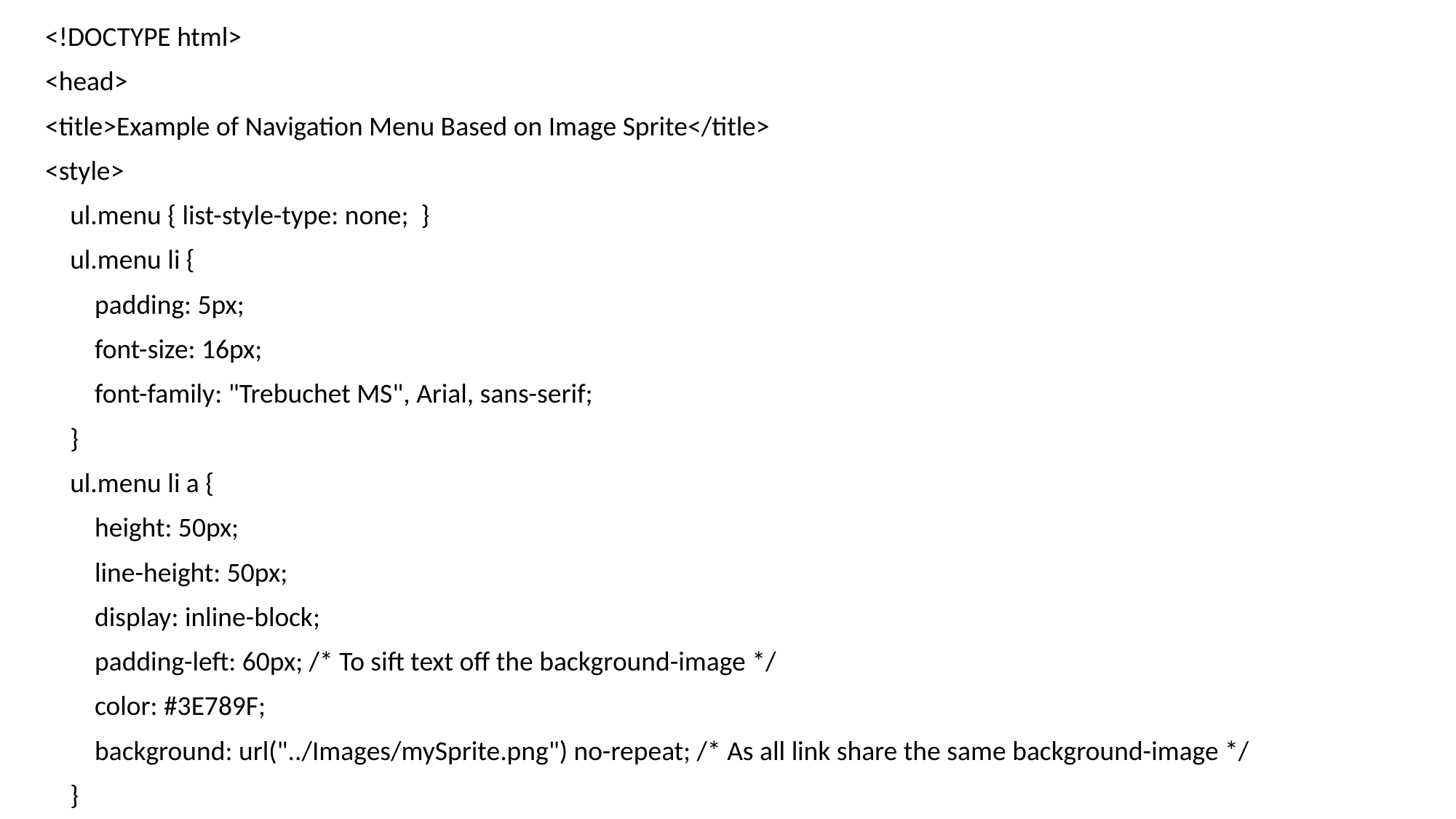

<!DOCTYPE html>
<head>
<title>Example of Navigation Menu Based on Image Sprite</title>
<style>
    ul.menu { list-style-type: none;  }
    ul.menu li {
        padding: 5px;
        font-size: 16px;
        font-family: "Trebuchet MS", Arial, sans-serif;
    }
    ul.menu li a {
        height: 50px;
        line-height: 50px;
        display: inline-block;
        padding-left: 60px; /* To sift text off the background-image */
        color: #3E789F;
        background: url("../Images/mySprite.png") no-repeat; /* As all link share the same background-image */
    }